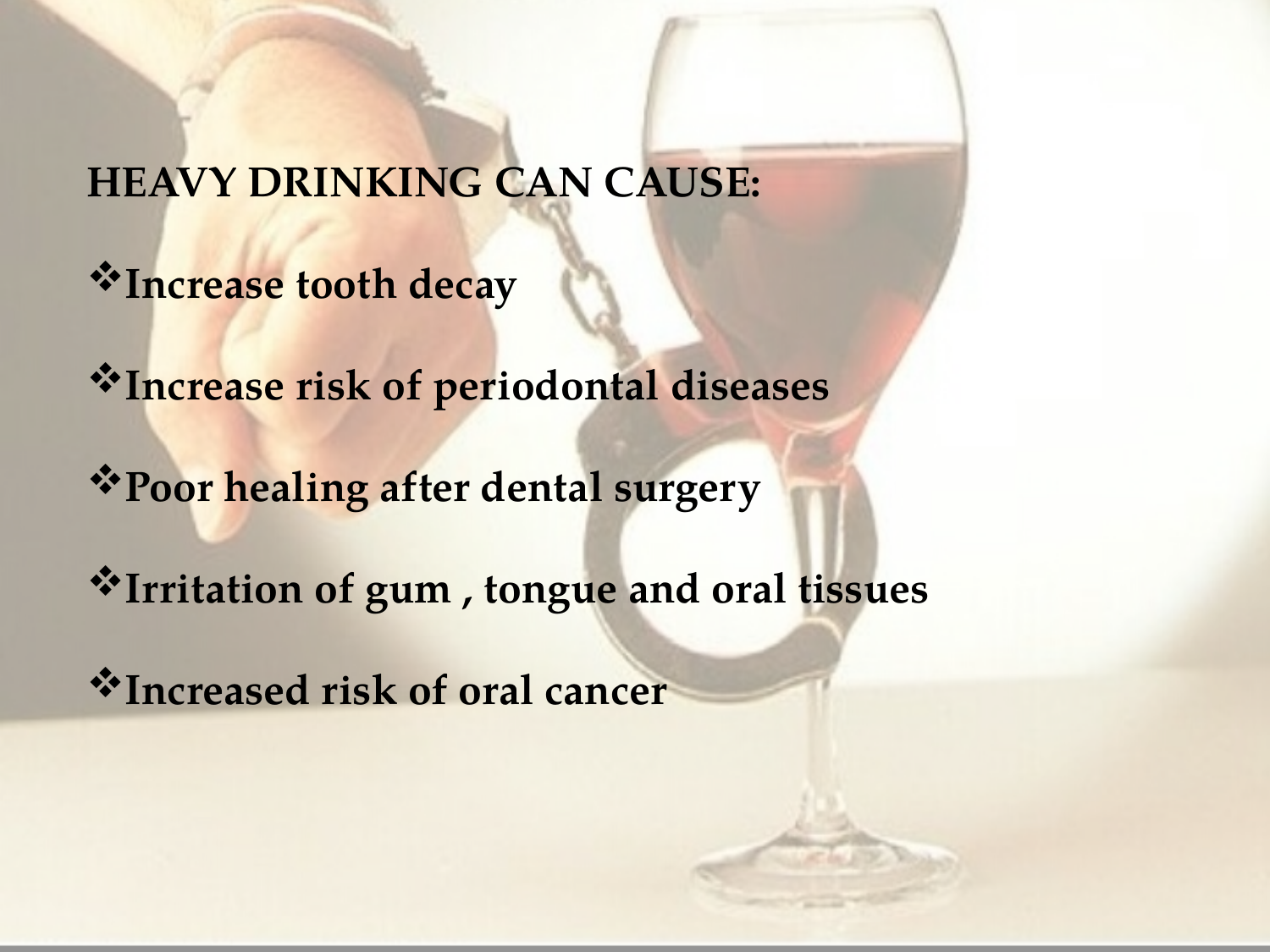

HEAVY DRINKING CAN CAUSE:

Increase tooth decay

Increase risk of periodontal diseases

Poor healing after dental surgery

Irritation of gum , tongue and oral tissues

Increased risk of oral cancer